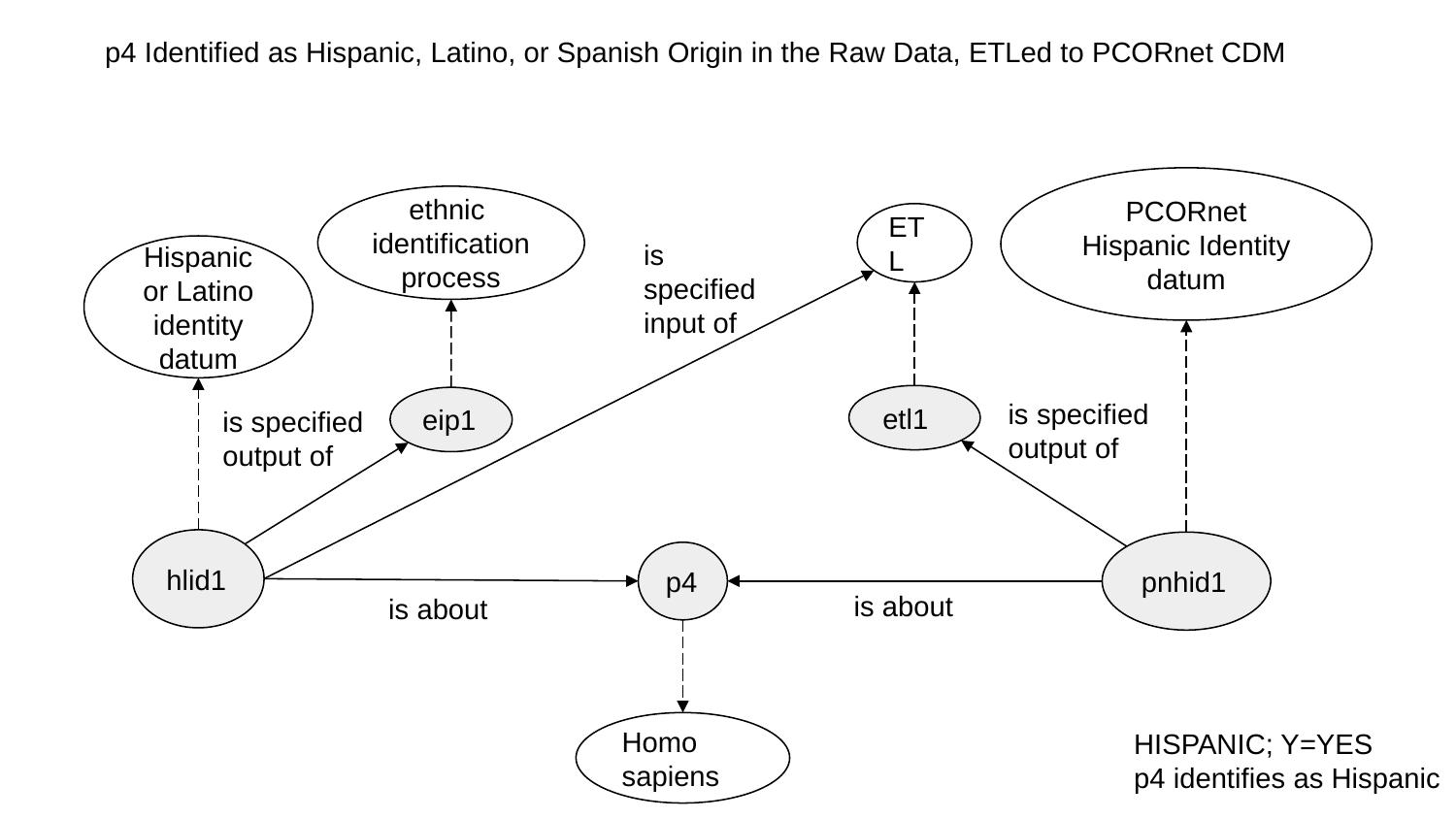

# p4 Identified as Hispanic, Latino, or Spanish Origin in the Raw Data, ETLed to PCORnet CDM
PCORnet Hispanic Identity datum
ethnic
identification process
ETL
is specified input of
Hispanic or Latino identity datum
is specified output of
etl1
eip1
is specified output of
hlid1
pnhid1
p4
is about
is about
Homo sapiens
HISPANIC; Y=YES
p4 identifies as Hispanic